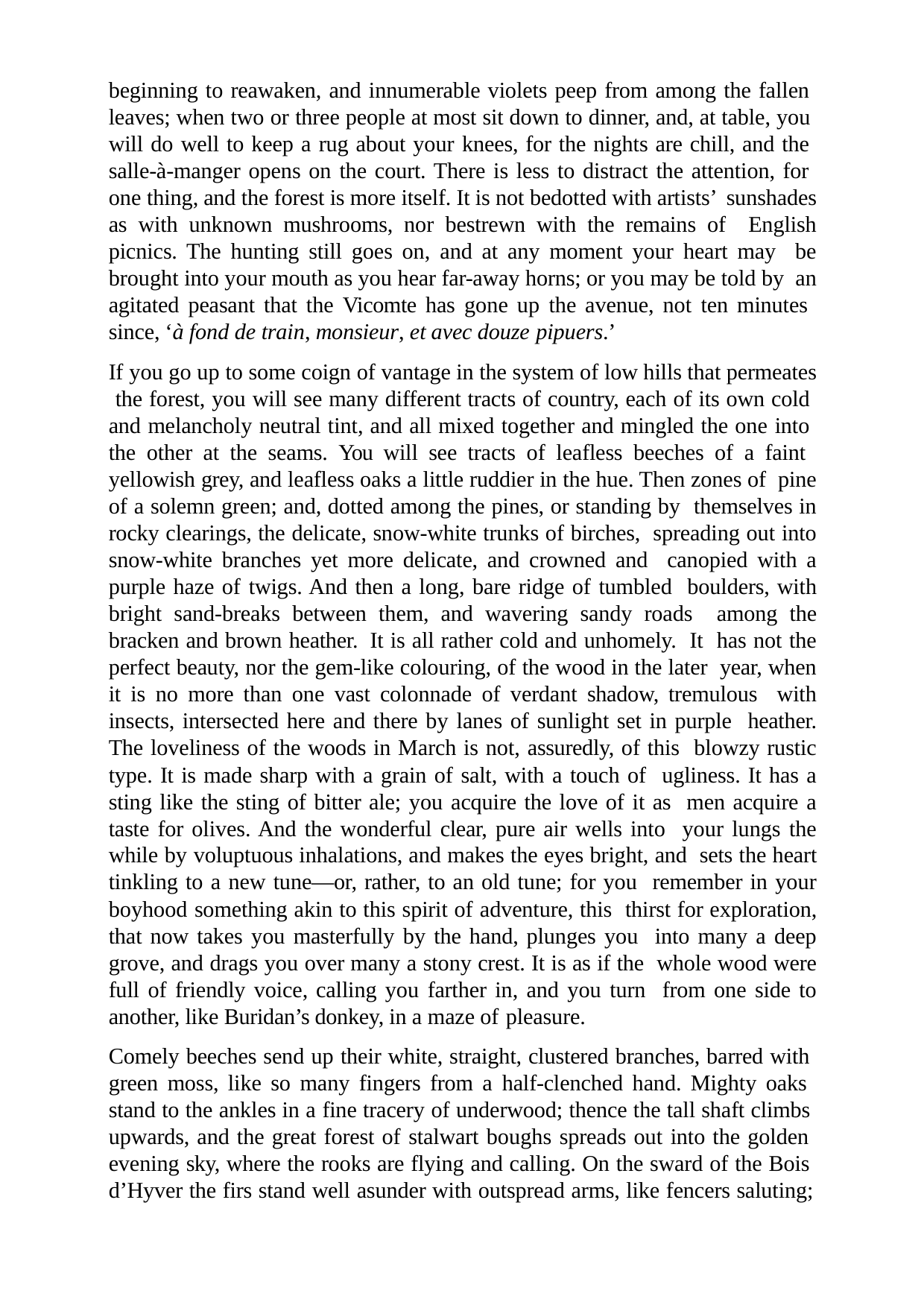

beginning to reawaken, and innumerable violets peep from among the fallen  leaves; when two or three people at most sit down to dinner, and, at table, you  will do well to keep a rug about your knees, for the nights are chill, and the  salle-à-manger opens on the court. There is less to distract the attention, for  one thing, and the forest is more itself. It is not bedotted with artists’  sunshades as with unknown mushrooms, nor bestrewn with the remains of  English picnics. The hunting still goes on, and at any moment your heart may  be brought into your mouth as you hear far-away horns; or you may be told by  an agitated peasant that the Vicomte has gone up the avenue, not ten minutes  since, ‘à fond de train, monsieur, et avec douze pipuers.’
If you go up to some coign of vantage in the system of low hills that permeates  the forest, you will see many different tracts of country, each of its own cold  and melancholy neutral tint, and all mixed together and mingled the one into  the other at the seams. You will see tracts of leafless beeches of a faint  yellowish grey, and leafless oaks a little ruddier in the hue. Then zones of  pine of a solemn green; and, dotted among the pines, or standing by  themselves in rocky clearings, the delicate, snow-white trunks of birches,  spreading out into snow-white branches yet more delicate, and crowned and  canopied with a purple haze of twigs. And then a long, bare ridge of tumbled  boulders, with bright sand-breaks between them, and wavering sandy roads  among the bracken and brown heather. It is all rather cold and unhomely.  It  has not the perfect beauty, nor the gem-like colouring, of the wood in the later  year, when it is no more than one vast colonnade of verdant shadow, tremulous  with insects, intersected here and there by lanes of sunlight set in purple  heather. The loveliness of the woods in March is not, assuredly, of this  blowzy rustic type. It is made sharp with a grain of salt, with a touch of  ugliness. It has a sting like the sting of bitter ale; you acquire the love of it as  men acquire a taste for olives. And the wonderful clear, pure air wells into  your lungs the while by voluptuous inhalations, and makes the eyes bright, and  sets the heart tinkling to a new tune—or, rather, to an old tune; for you  remember in your boyhood something akin to this spirit of adventure, this  thirst for exploration, that now takes you masterfully by the hand, plunges you  into many a deep grove, and drags you over many a stony crest. It is as if the  whole wood were full of friendly voice, calling you farther in, and you turn  from one side to another, like Buridan’s donkey, in a maze of pleasure.
Comely beeches send up their white, straight, clustered branches, barred with  green moss, like so many fingers from a half-clenched hand. Mighty oaks  stand to the ankles in a fine tracery of underwood; thence the tall shaft climbs  upwards, and the great forest of stalwart boughs spreads out into the golden  evening sky, where the rooks are flying and calling. On the sward of the Bois  d’Hyver the firs stand well asunder with outspread arms, like fencers saluting;